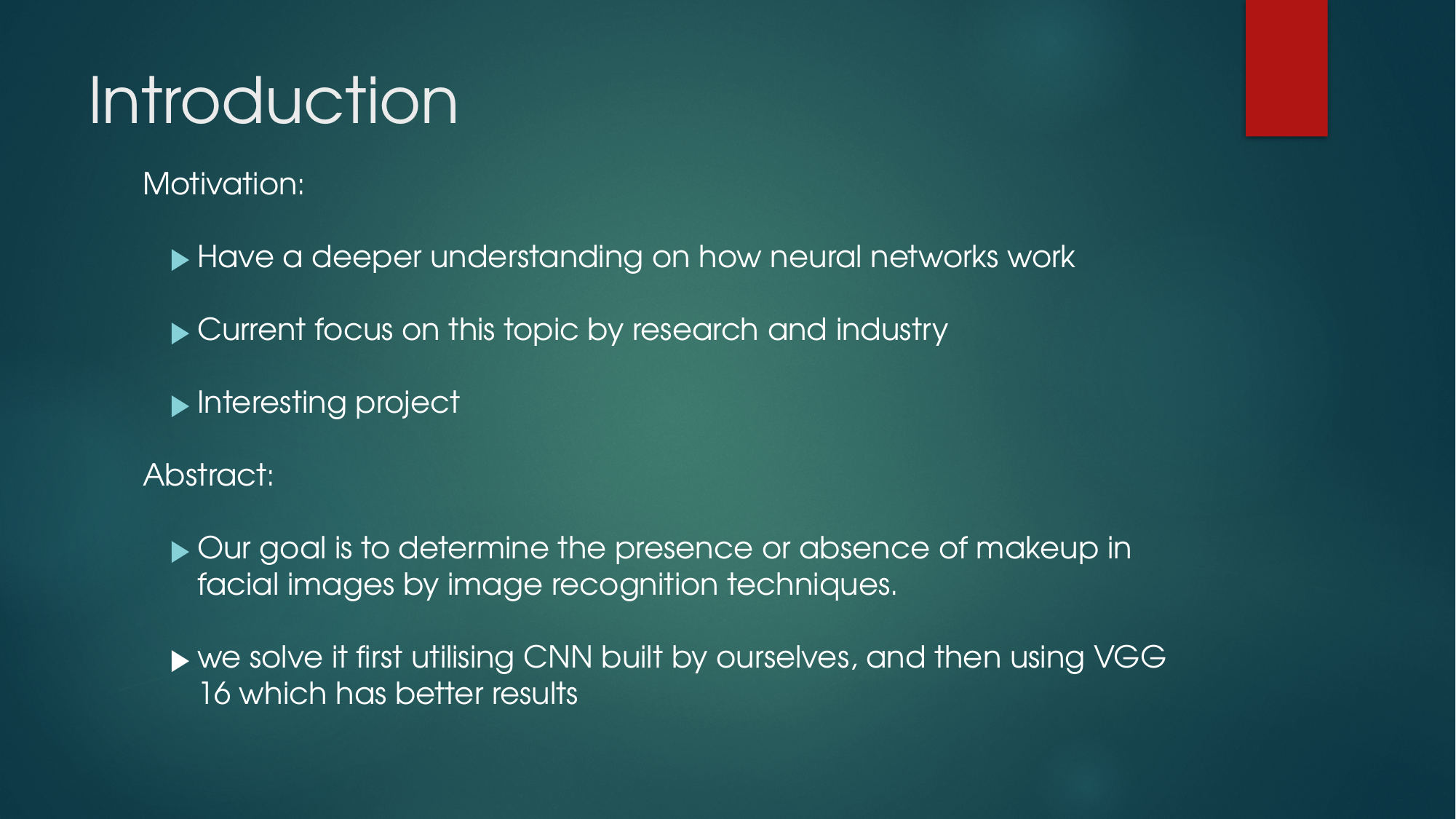

# Introduction
Motivation:

Have a deeper understanding on how neural networks work

Current focus on this topic by research and industry

Interesting project

Abstract:

Our goal is to determine the presence or absence of makeup in facial images by image recognition techniques.

we solve it first utilising CNN built by ourselves, and then using VGG 16 which has better results